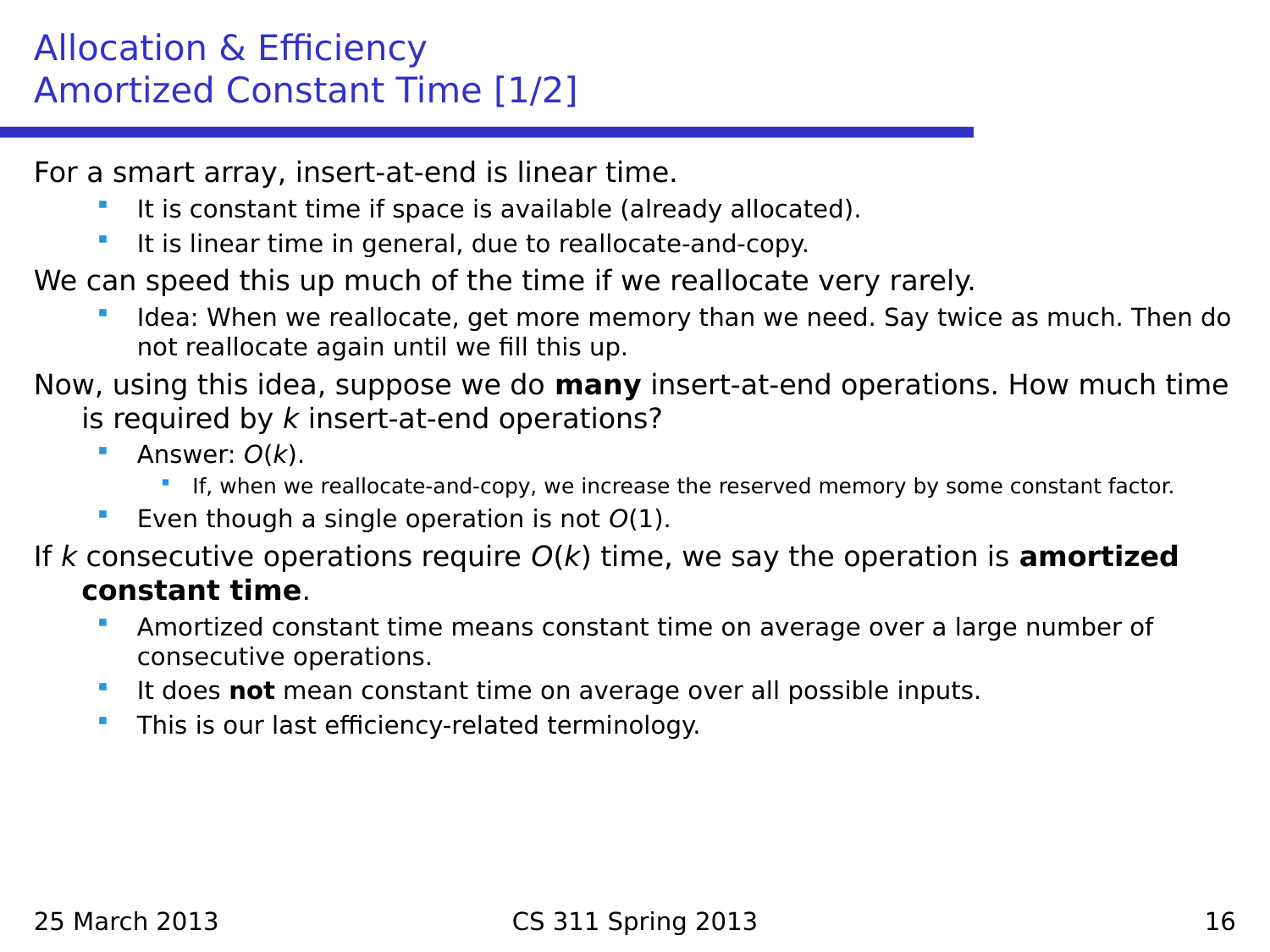

# Allocation & Efficiency Amortized Constant Time [1/2]
For a smart array, insert-at-end is linear time.
It is constant time if space is available (already allocated).
It is linear time in general, due to reallocate-and-copy.
We can speed this up much of the time if we reallocate very rarely.
Idea: When we reallocate, get more memory than we need. Say twice as much. Then do not reallocate again until we fill this up.
Now, using this idea, suppose we do many insert-at-end operations. How much time is required by k insert-at-end operations?
Answer: O(k).
If, when we reallocate-and-copy, we increase the reserved memory by some constant factor.
Even though a single operation is not O(1).
If k consecutive operations require O(k) time, we say the operation is amortized constant time.
Amortized constant time means constant time on average over a large number of consecutive operations.
It does not mean constant time on average over all possible inputs.
This is our last efficiency-related terminology.
25 March 2013
CS 311 Spring 2013
16